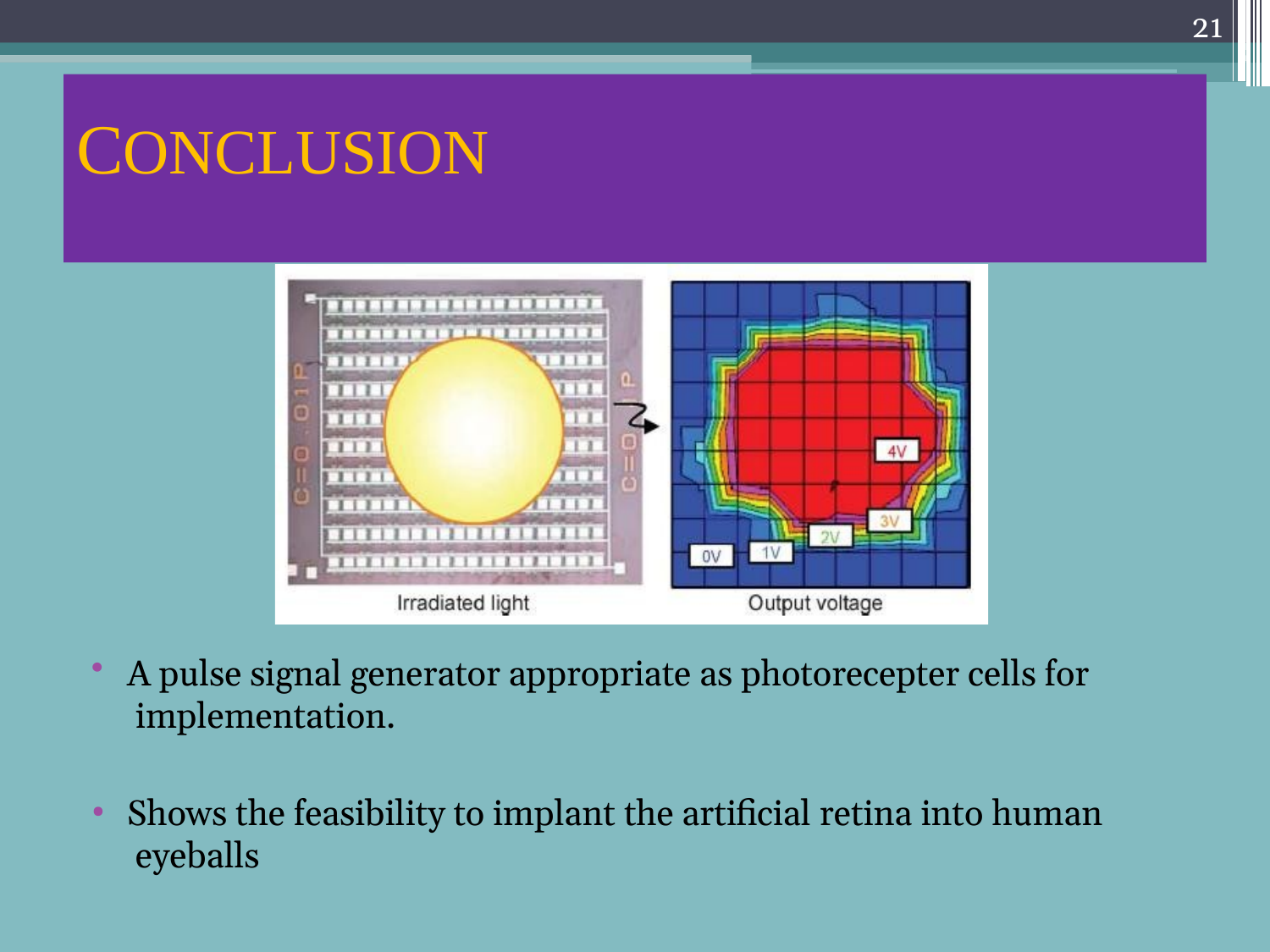

21
# CONCLUSION

A pulse signal generator appropriate as photorecepter cells for  implementation.

Shows the feasibility to implant the artificial retina into human  eyeballs